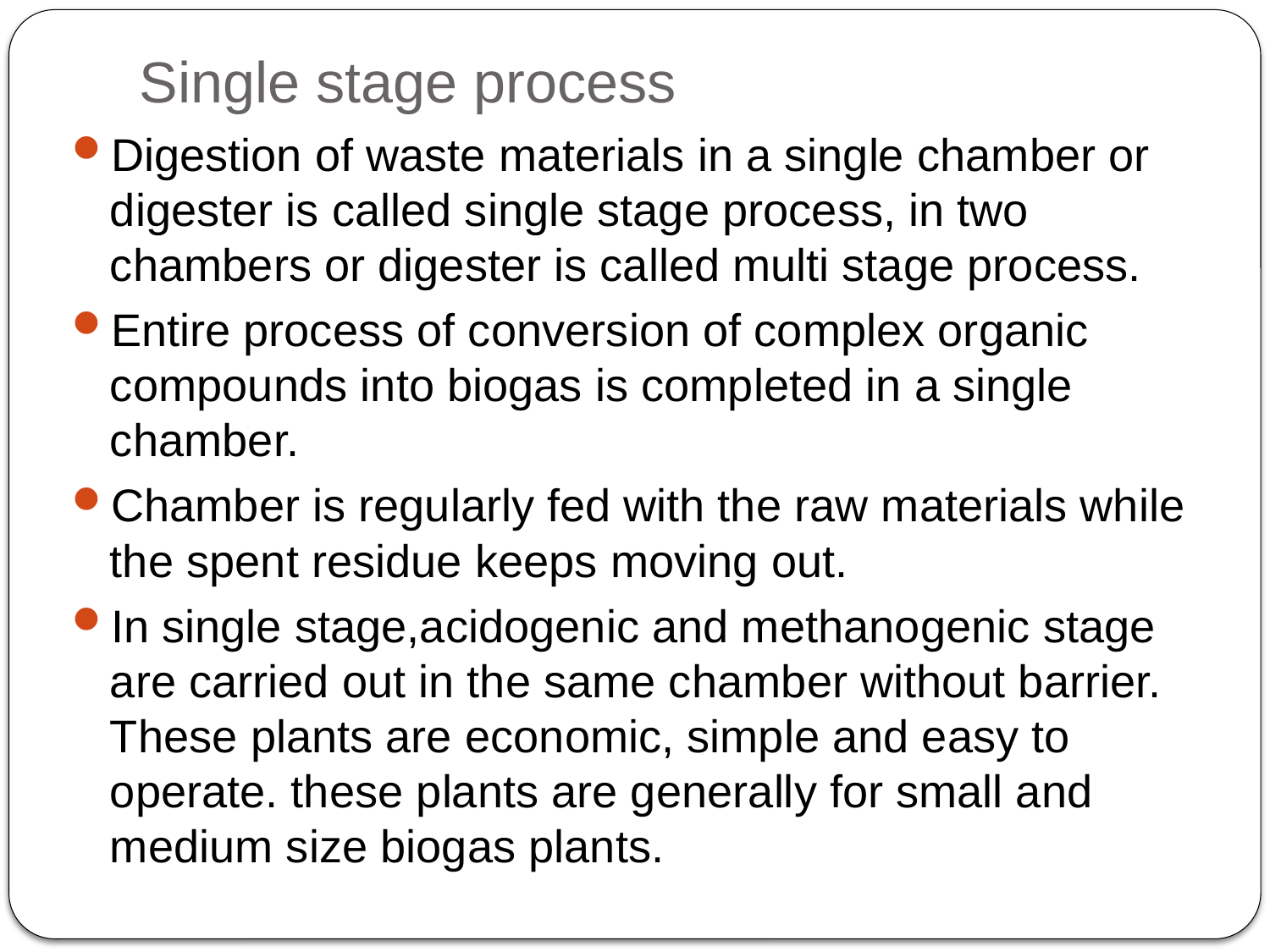

# Single stage process
Digestion of waste materials in a single chamber or digester is called single stage process, in two chambers or digester is called multi stage process.
Entire process of conversion of complex organic compounds into biogas is completed in a single chamber.
Chamber is regularly fed with the raw materials while the spent residue keeps moving out.
In single stage,acidogenic and methanogenic stage are carried out in the same chamber without barrier. These plants are economic, simple and easy to operate. these plants are generally for small and medium size biogas plants.